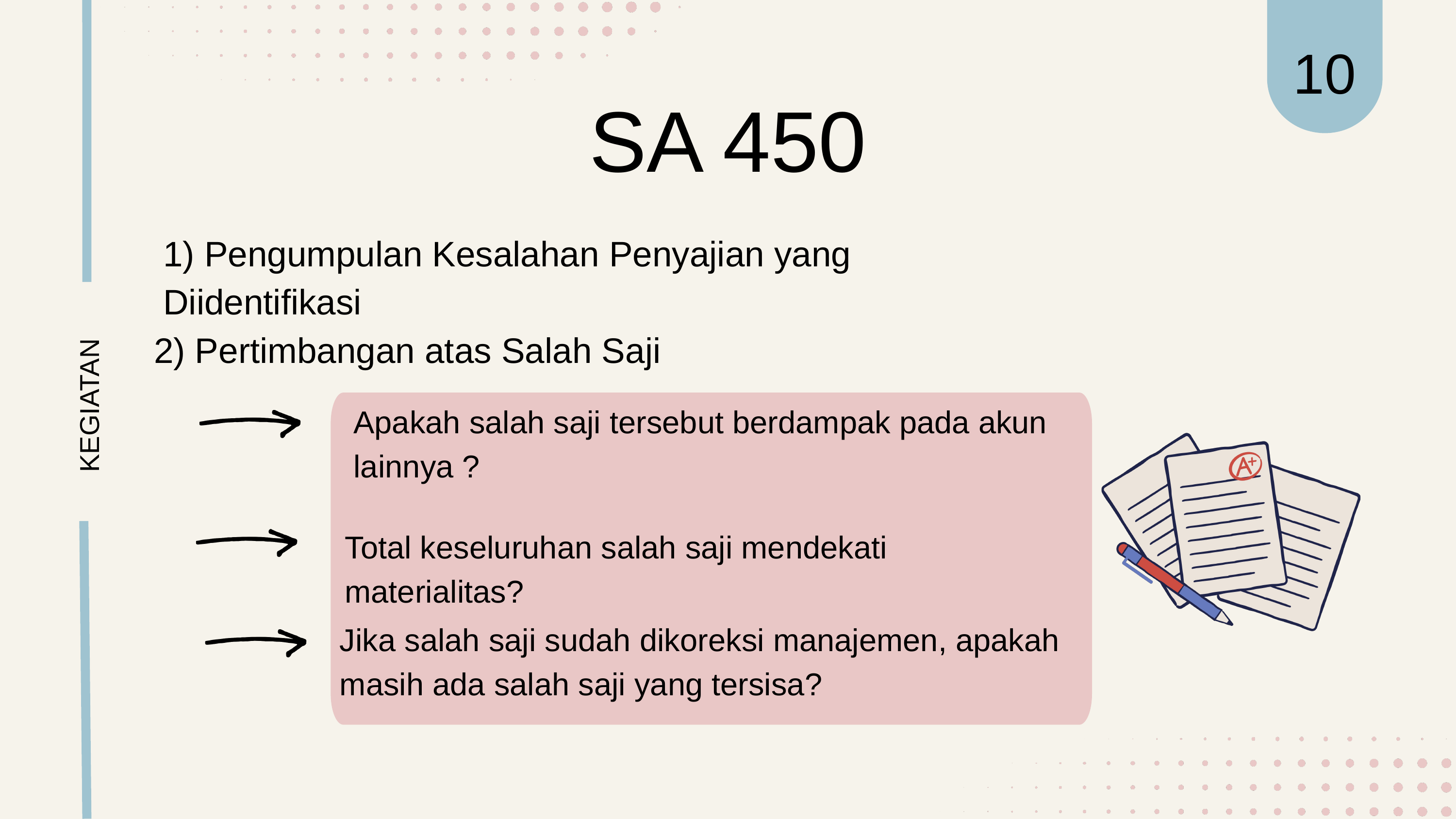

10

SA 450
1) Pengumpulan Kesalahan Penyajian yang Diidentifikasi
2) Pertimbangan atas Salah Saji

 KEGIATAN
Apakah salah saji tersebut berdampak pada akun lainnya ?

Total keseluruhan salah saji mendekati materialitas?

Jika salah saji sudah dikoreksi manajemen, apakah masih ada salah saji yang tersisa?